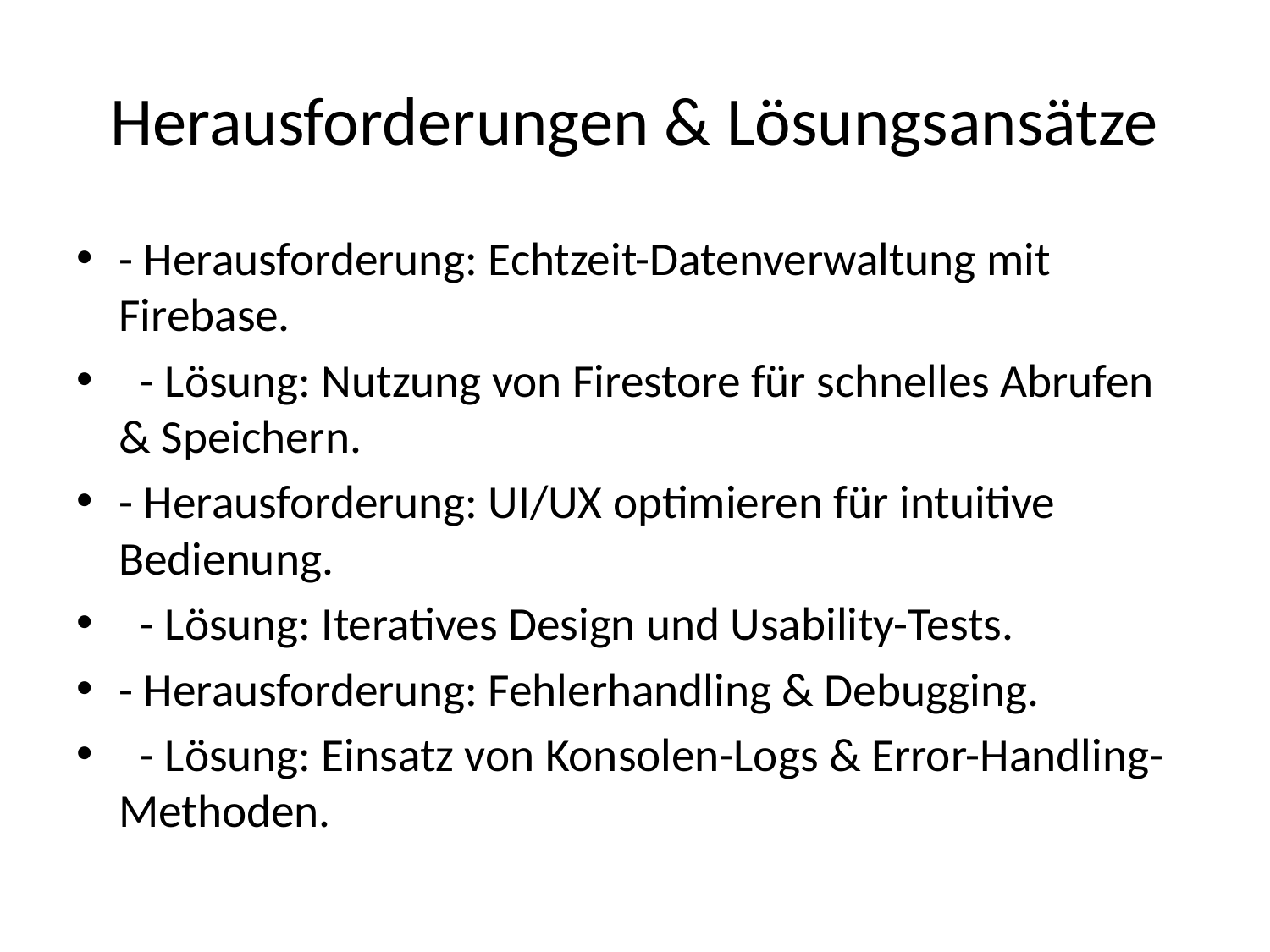

# Herausforderungen & Lösungsansätze
- Herausforderung: Echtzeit-Datenverwaltung mit Firebase.
  - Lösung: Nutzung von Firestore für schnelles Abrufen & Speichern.
- Herausforderung: UI/UX optimieren für intuitive Bedienung.
  - Lösung: Iteratives Design und Usability-Tests.
- Herausforderung: Fehlerhandling & Debugging.
  - Lösung: Einsatz von Konsolen-Logs & Error-Handling-Methoden.